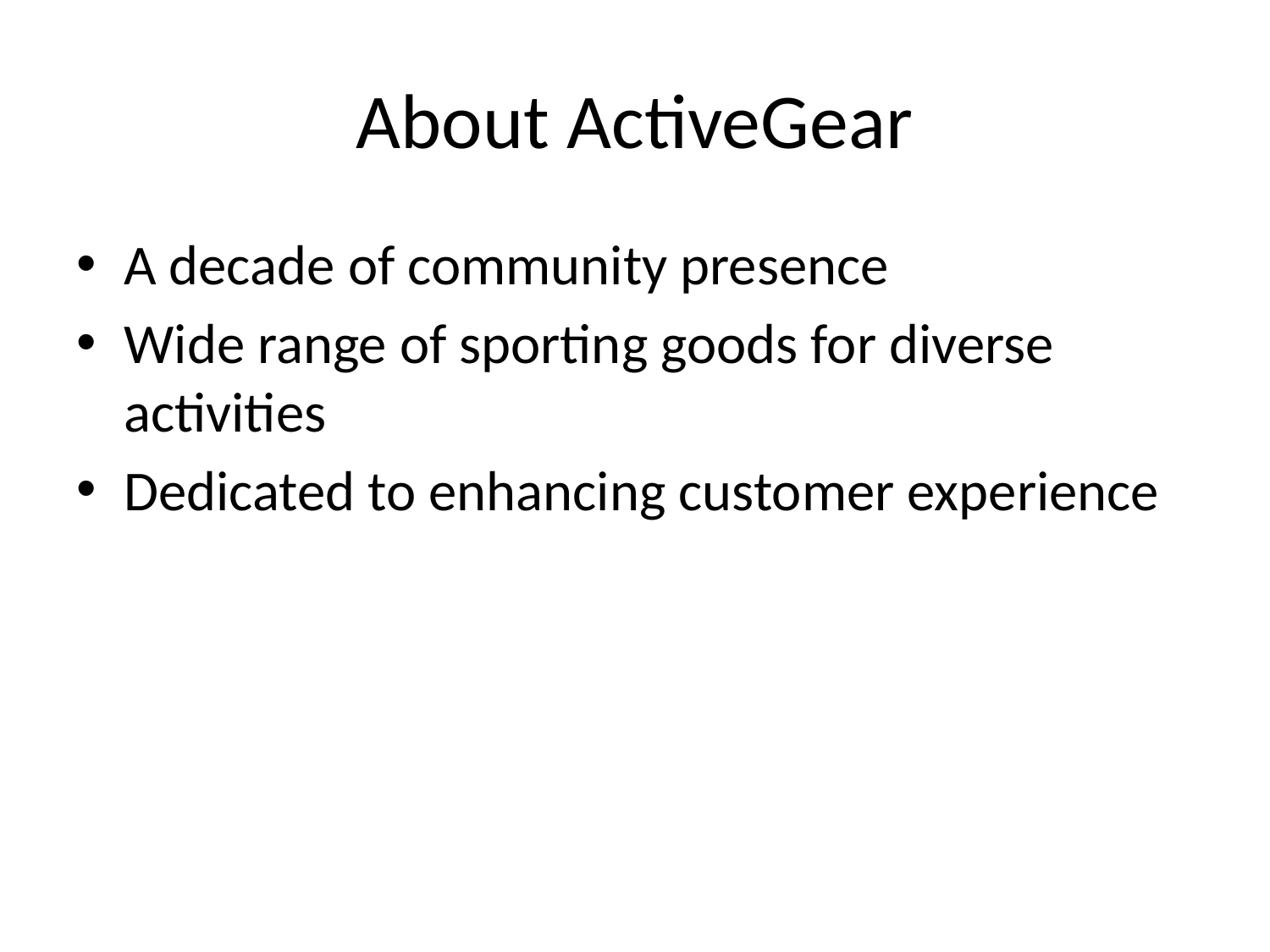

# About ActiveGear
A decade of community presence
Wide range of sporting goods for diverse activities
Dedicated to enhancing customer experience